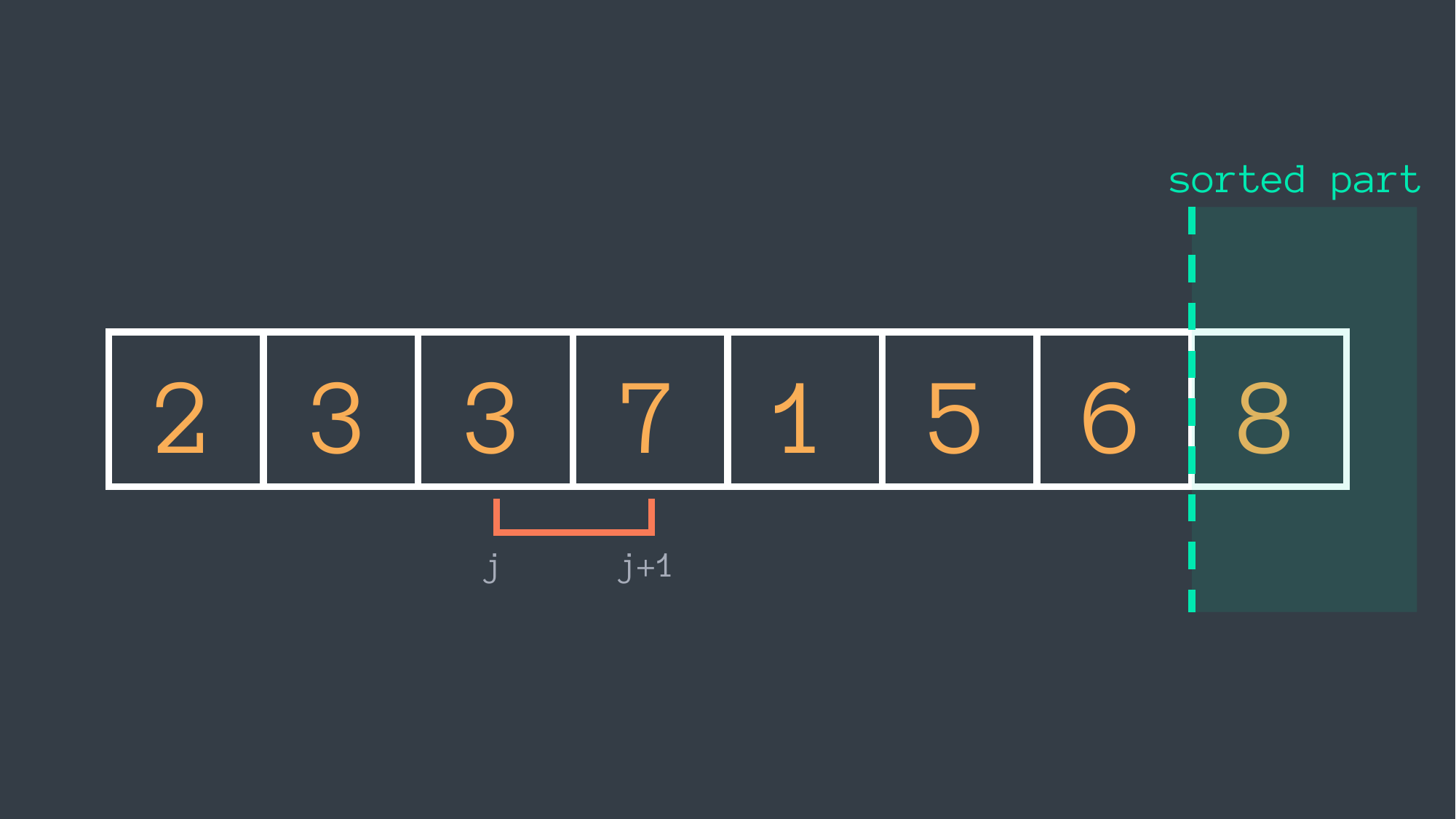

sorted part

2
3
3
7
1
5
6
8

j
j+1